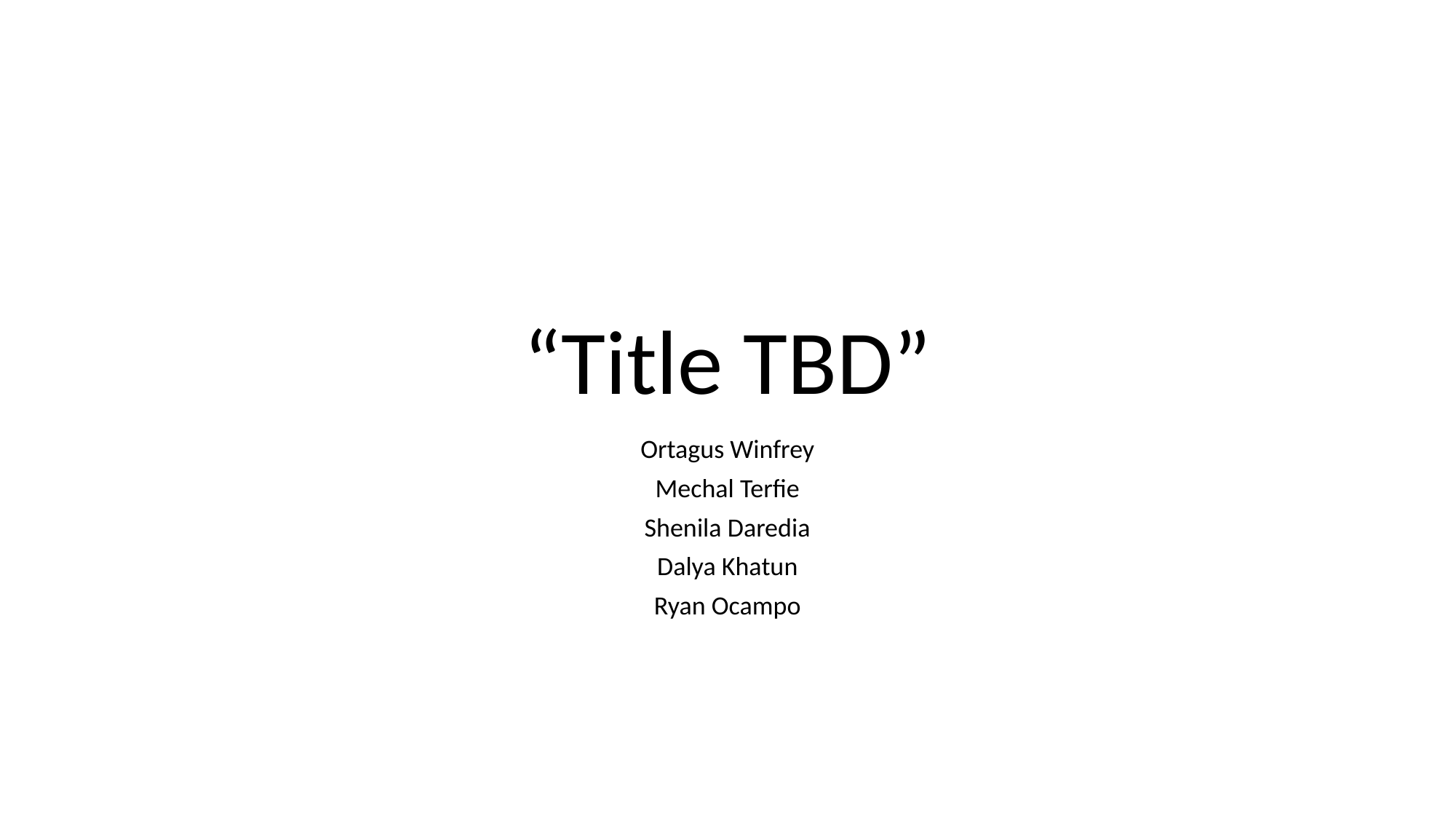

# “Title TBD”
Ortagus Winfrey
Mechal Terfie
Shenila Daredia
Dalya Khatun
Ryan Ocampo